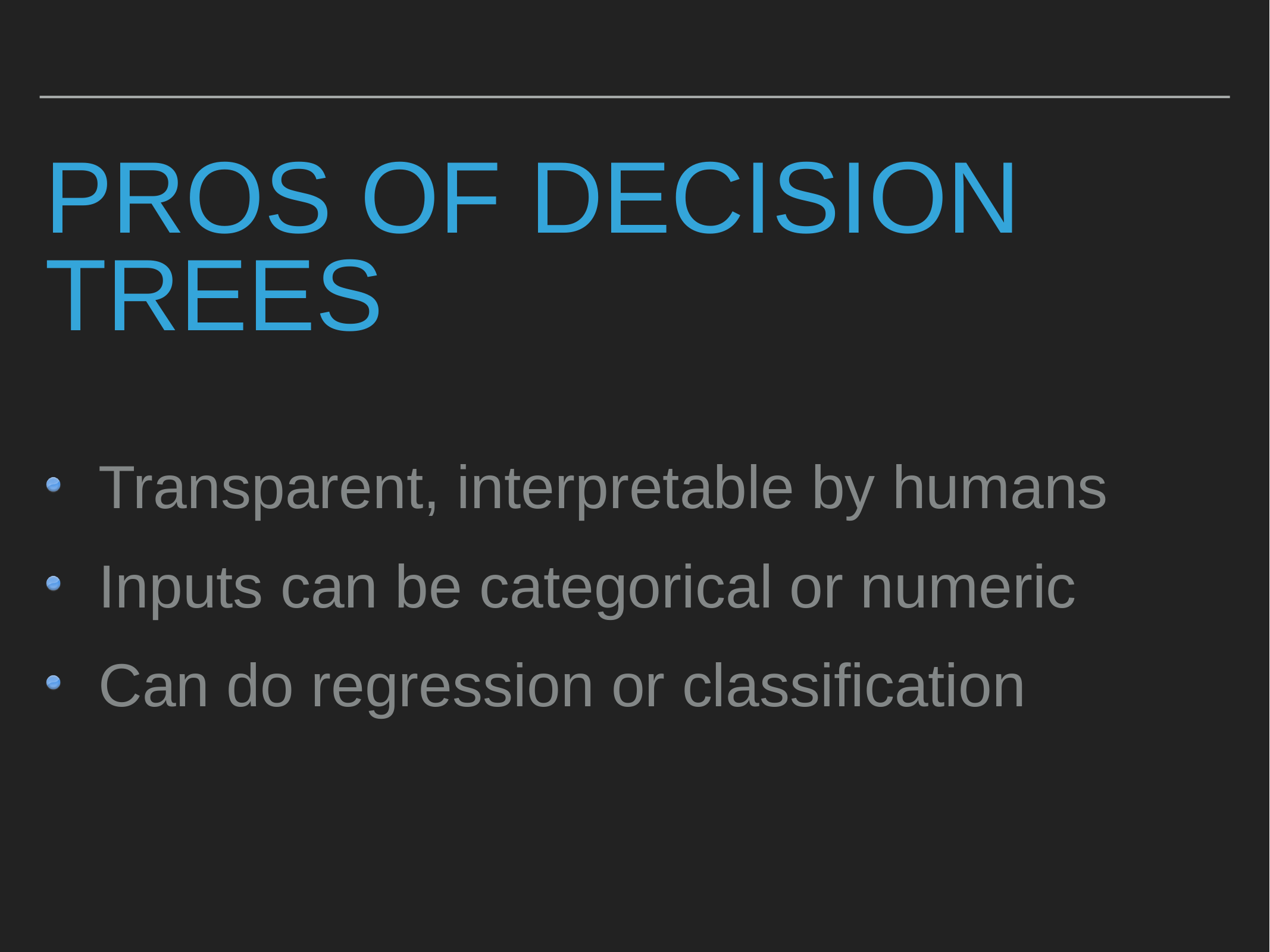

# Pros of Decision Trees
Transparent, interpretable by humans
Inputs can be categorical or numeric
Can do regression or classification